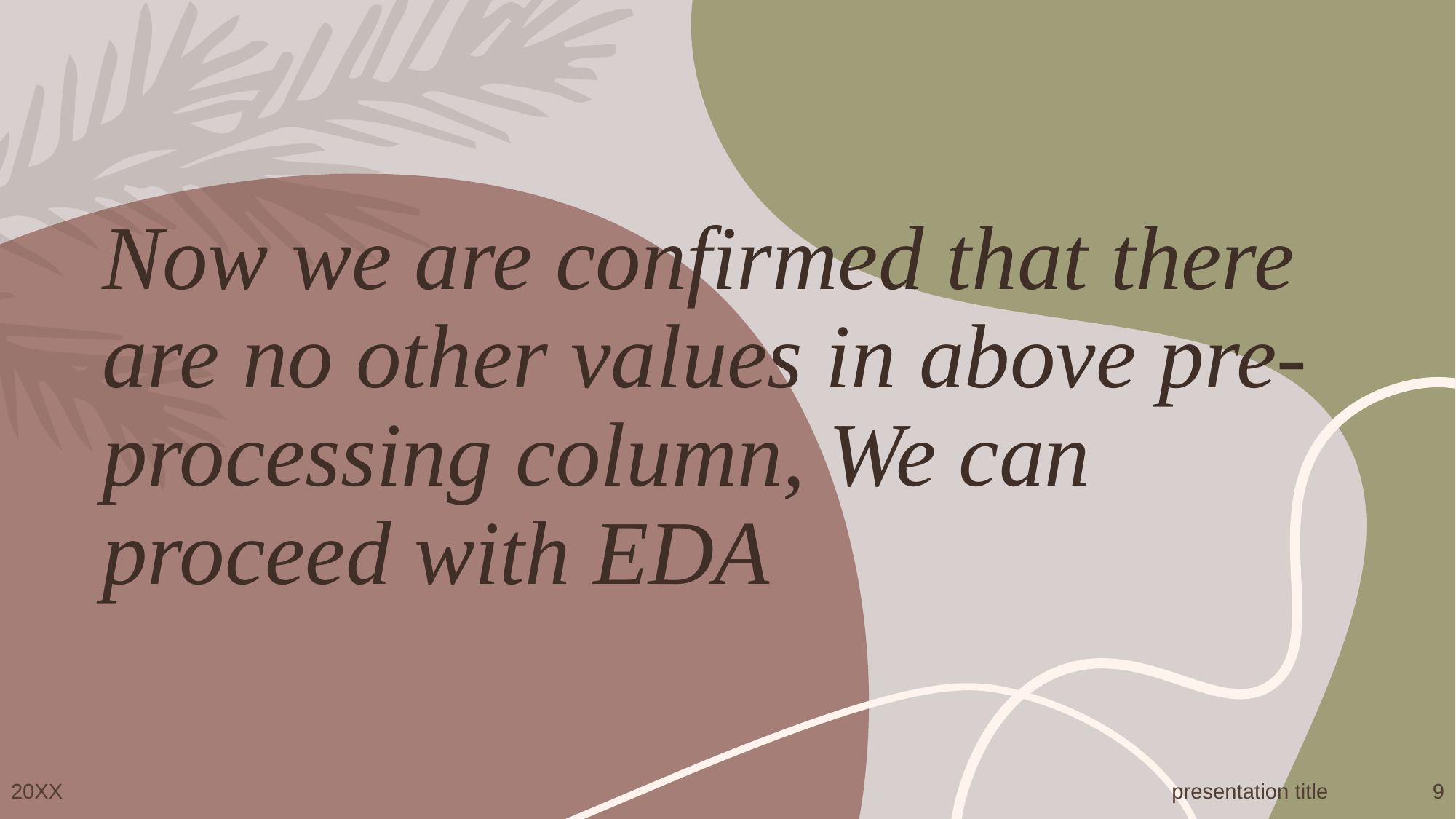

# Now we are confirmed that there are no other values in above pre-processing column, We can proceed with EDA
20XX
presentation title
9